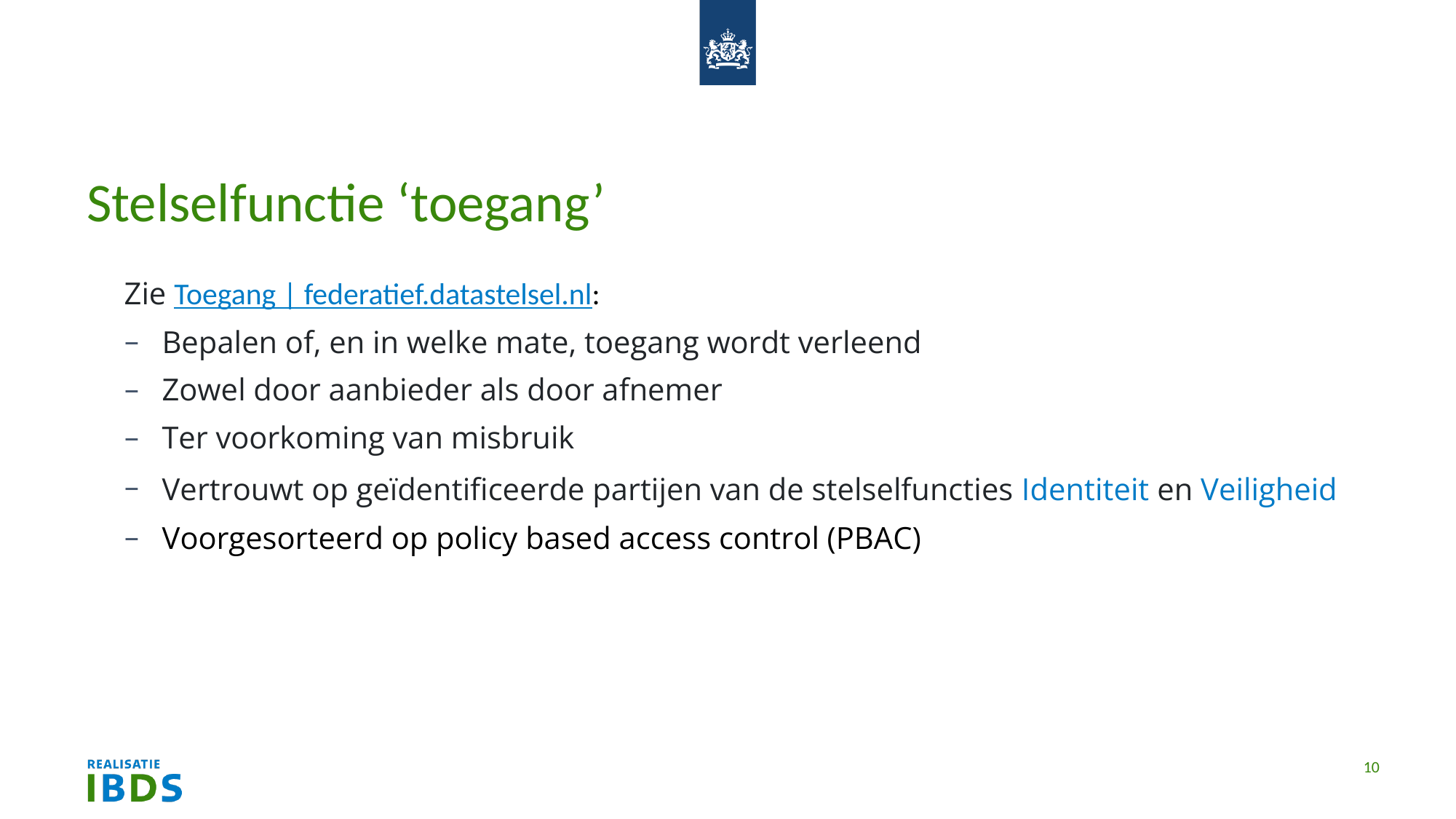

# Stelselfunctie ‘toegang’
Zie Toegang | federatief.datastelsel.nl:
Bepalen of, en in welke mate, toegang wordt verleend
Zowel door aanbieder als door afnemer
Ter voorkoming van misbruik
Vertrouwt op geïdentificeerde partijen van de stelselfuncties Identiteit en Veiligheid
Voorgesorteerd op policy based access control (PBAC)

10